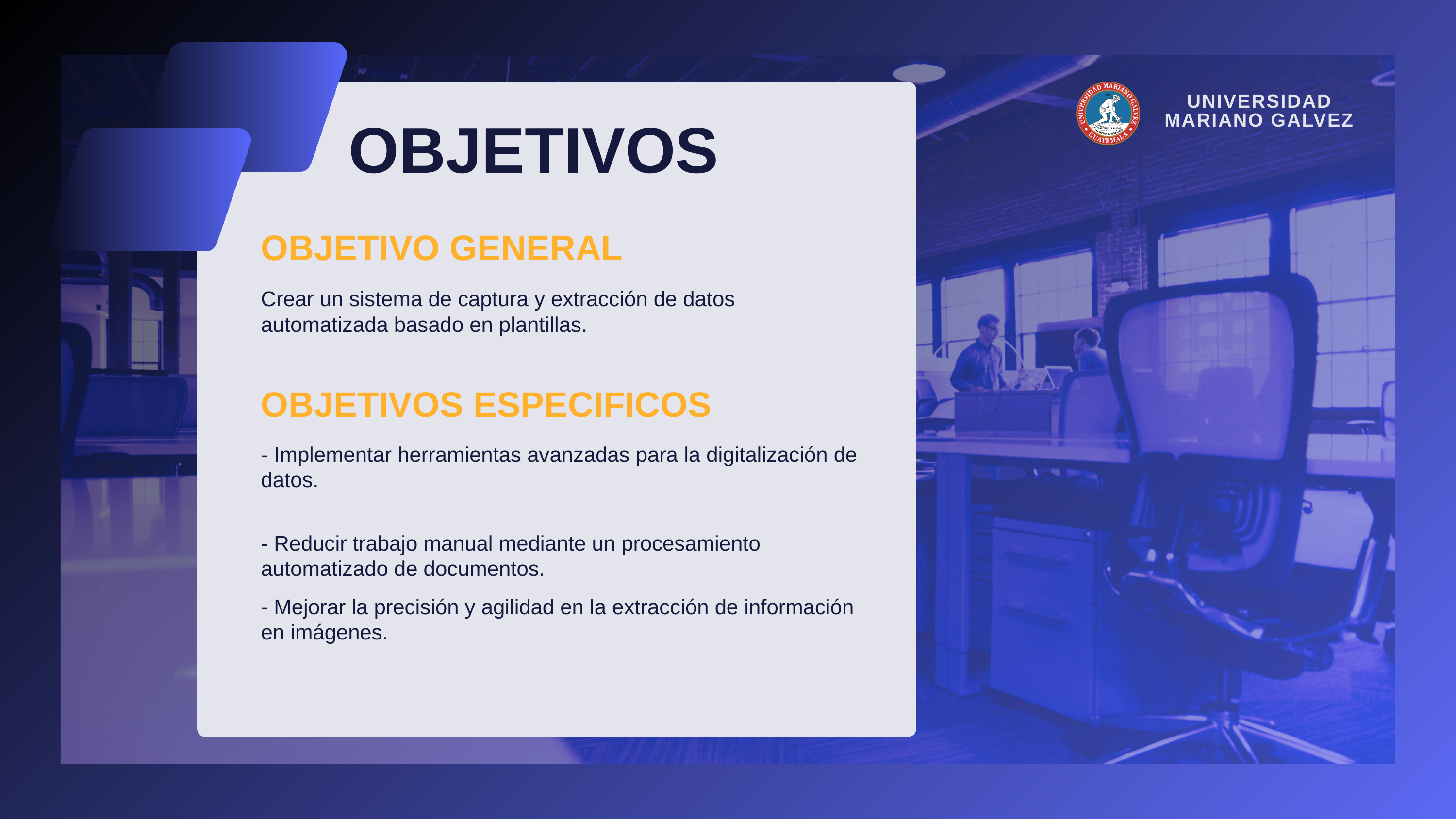

UNIVERSIDAD
MARIANO GALVEZ
OBJETIVOS

OBJETIVO GENERAL
Crear un sistema de captura y extracción de datos automatizada basado en plantillas.

OBJETIVOS ESPECIFICOS
- Implementar herramientas avanzadas para la digitalización de datos.
- Reducir trabajo manual mediante un procesamiento automatizado de documentos.
- Mejorar la precisión y agilidad en la extracción de información en imágenes.